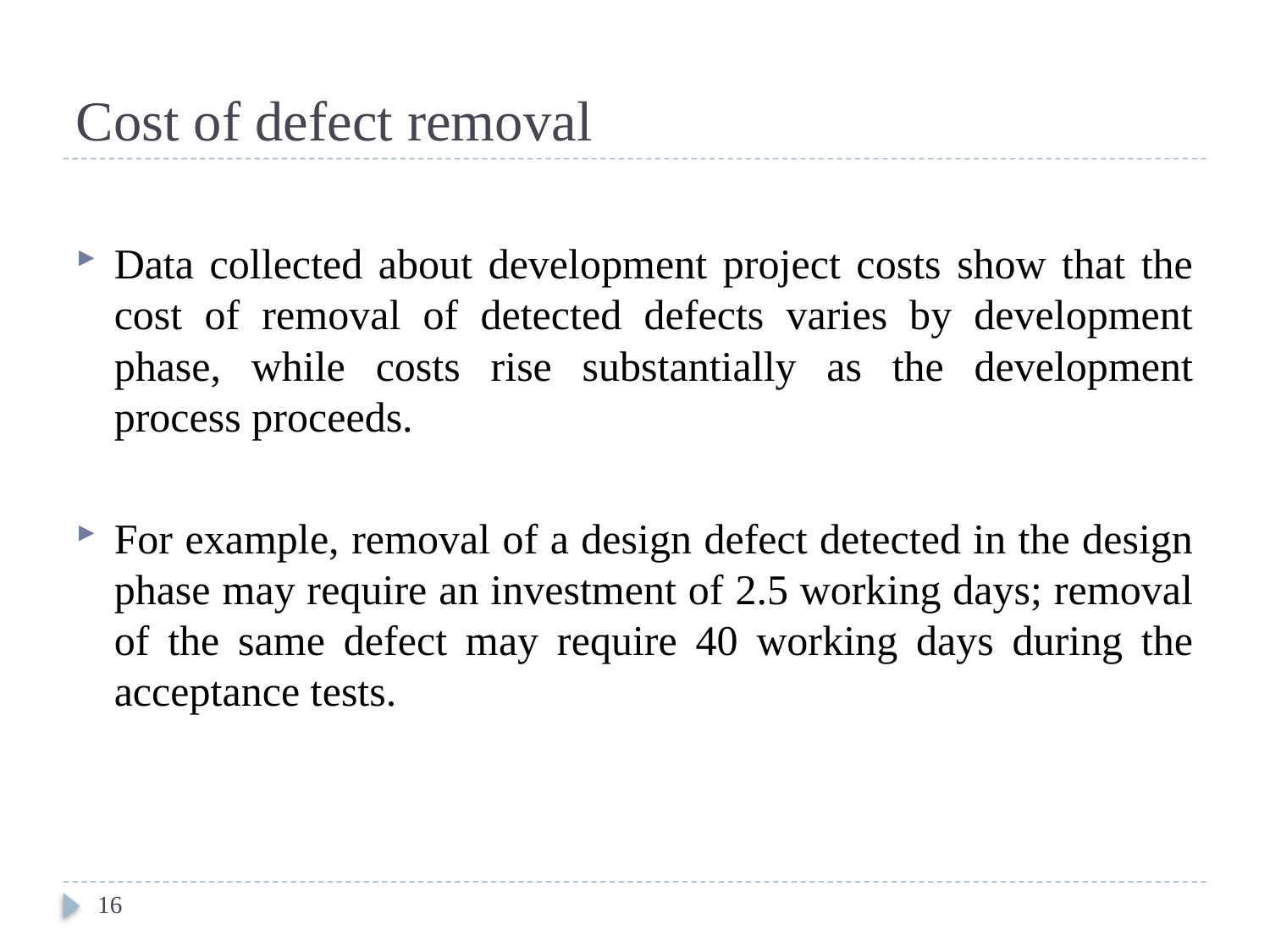

# Cost of defect removal

Data collected about development project costs show that the cost of removal of detected defects varies by development phase, while costs rise substantially as the development process proceeds.

For example, removal of a design defect detected in the design phase may require an investment of 2.5 working days; removal of the same defect may require 40 working days during the acceptance tests.
16